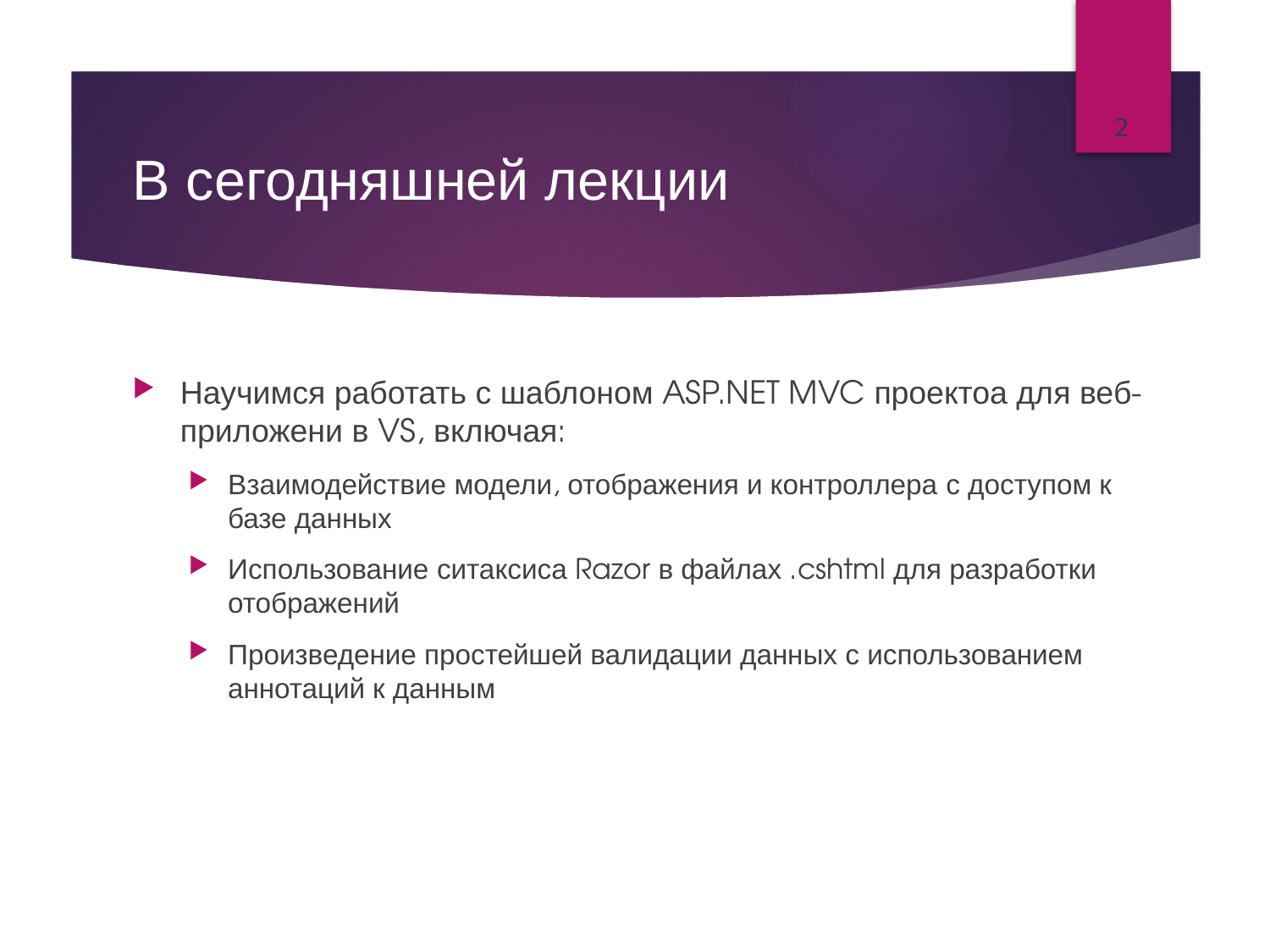

2
# В сегодняшней лекции
Научимся работать с шаблоном ASP.NET MVC проектоа для веб-приложени в VS, включая:
Взаимодействие модели, отображения и контроллера с доступом к базе данных
Использование ситаксиса Razor в файлах .cshtml для разработки отображений
Произведение простейшей валидации данных с использованием аннотаций к данным